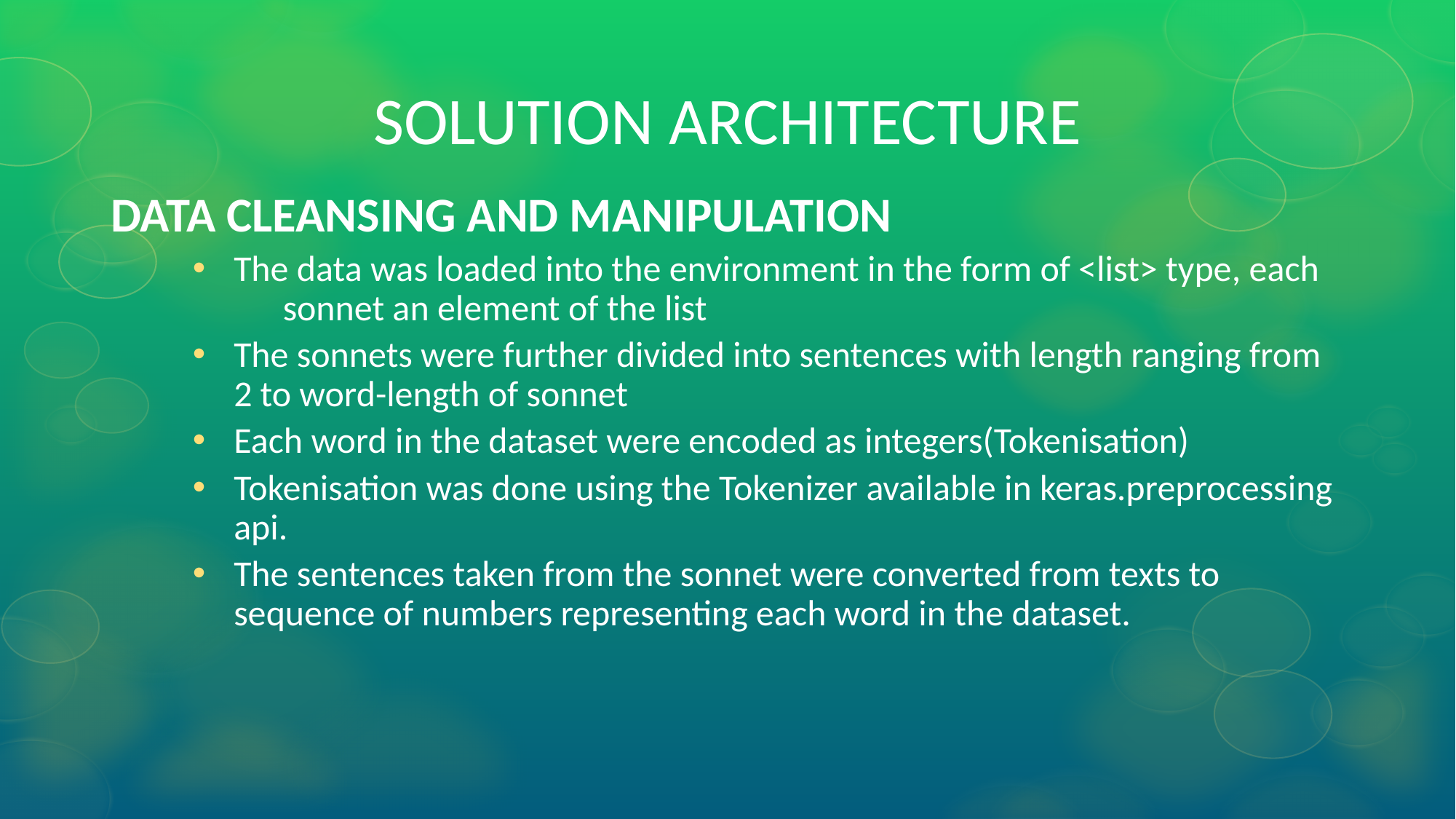

SOLUTION ARCHITECTURE
DATA CLEANSING AND MANIPULATION
The data was loaded into the environment in the form of <list> type, each         sonnet an element of the list
The sonnets were further divided into sentences with length ranging from 2 to word-length of sonnet
Each word in the dataset were encoded as integers(Tokenisation)
Tokenisation was done using the Tokenizer available in keras.preprocessing api.
The sentences taken from the sonnet were converted from texts to              sequence of numbers representing each word in the dataset.